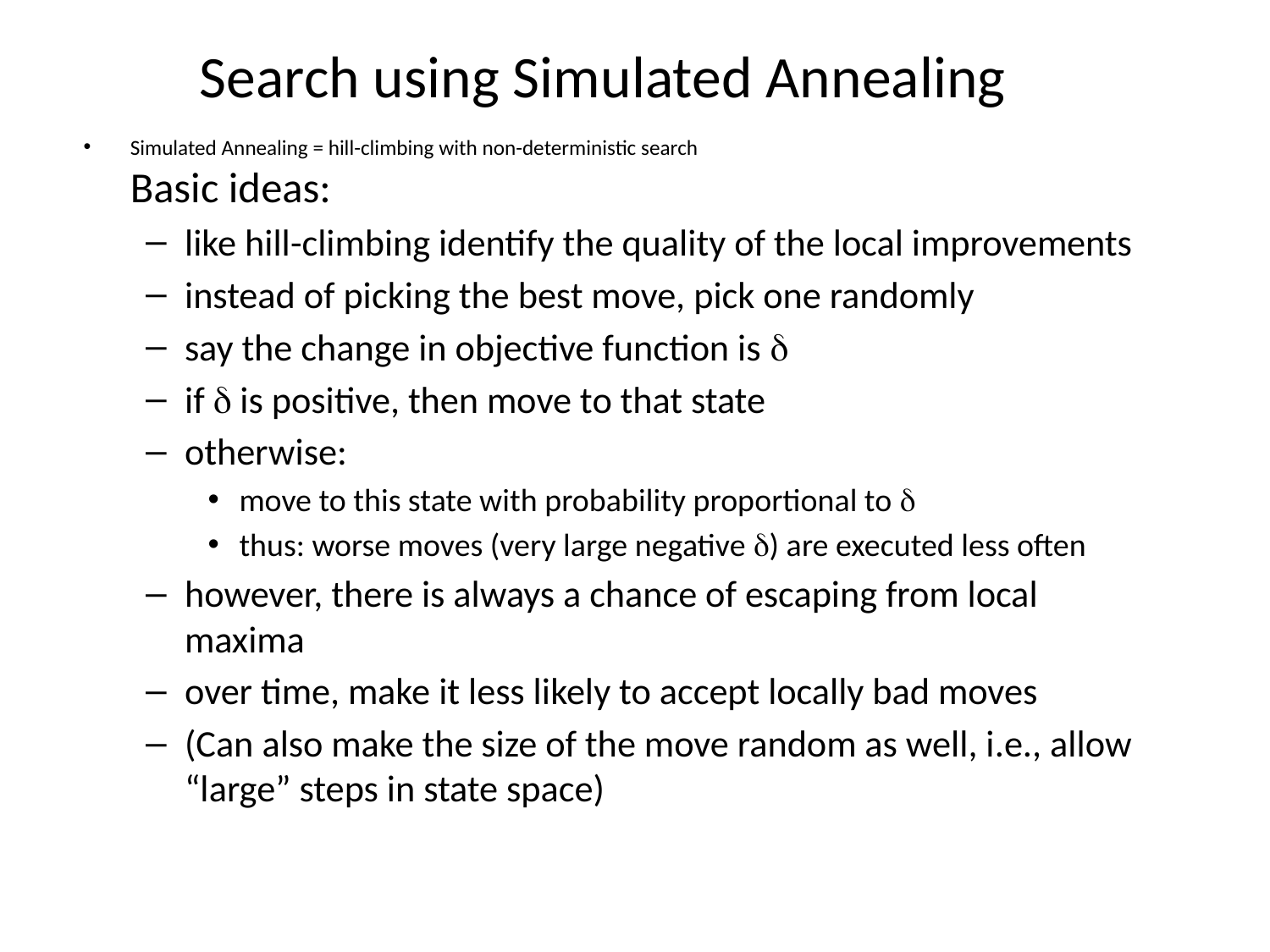

# Search using Simulated Annealing
Simulated Annealing = hill-climbing with non-deterministic search
Basic ideas:
like hill-climbing identify the quality of the local improvements
instead of picking the best move, pick one randomly
say the change in objective function is δ
if δ is positive, then move to that state
otherwise:
move to this state with probability proportional to δ
thus: worse moves (very large negative δ) are executed less often
however, there is always a chance of escaping from local maxima
over time, make it less likely to accept locally bad moves
(Can also make the size of the move random as well, i.e., allow “large” steps in state space)